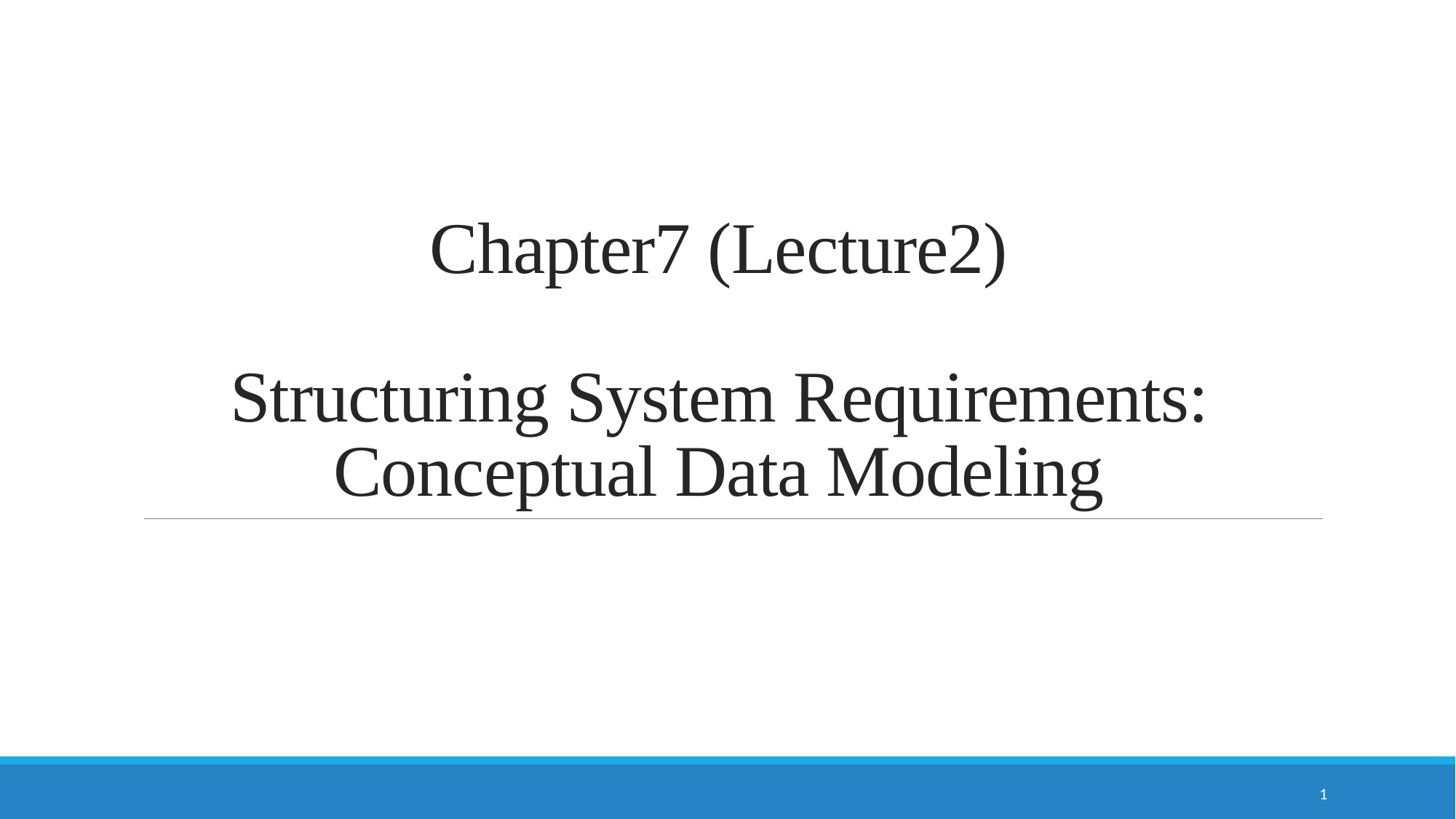

# Chapter7 (Lecture2) Structuring System Requirements: Conceptual Data Modeling
1